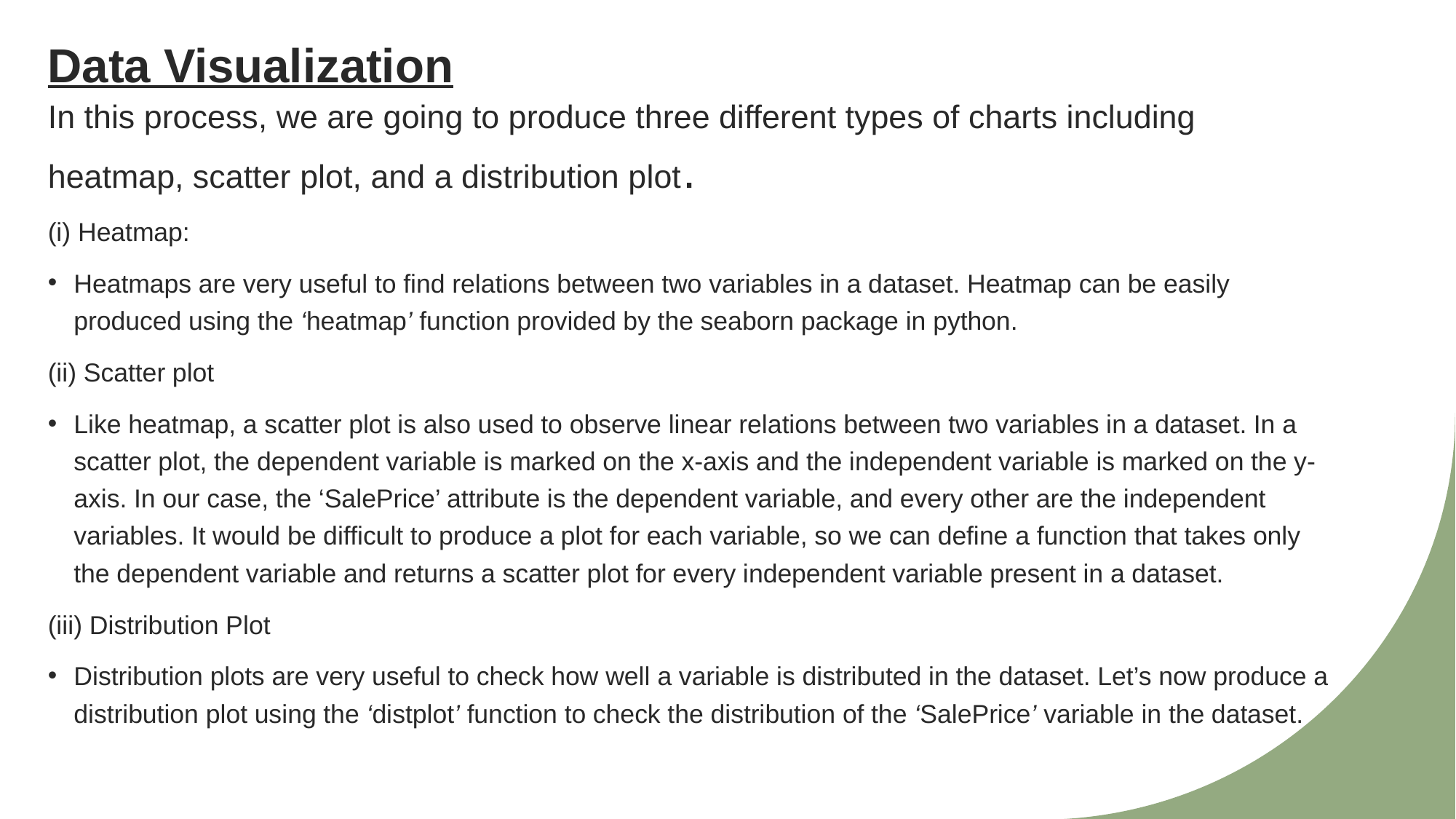

# Data Visualization In this process, we are going to produce three different types of charts including heatmap, scatter plot, and a distribution plot.
(i) Heatmap:
Heatmaps are very useful to find relations between two variables in a dataset. Heatmap can be easily produced using the ‘heatmap’ function provided by the seaborn package in python.
(ii) Scatter plot
Like heatmap, a scatter plot is also used to observe linear relations between two variables in a dataset. In a scatter plot, the dependent variable is marked on the x-axis and the independent variable is marked on the y-axis. In our case, the ‘SalePrice’ attribute is the dependent variable, and every other are the independent variables. It would be difficult to produce a plot for each variable, so we can define a function that takes only the dependent variable and returns a scatter plot for every independent variable present in a dataset.
(iii) Distribution Plot
Distribution plots are very useful to check how well a variable is distributed in the dataset. Let’s now produce a distribution plot using the ‘distplot’ function to check the distribution of the ‘SalePrice’ variable in the dataset.